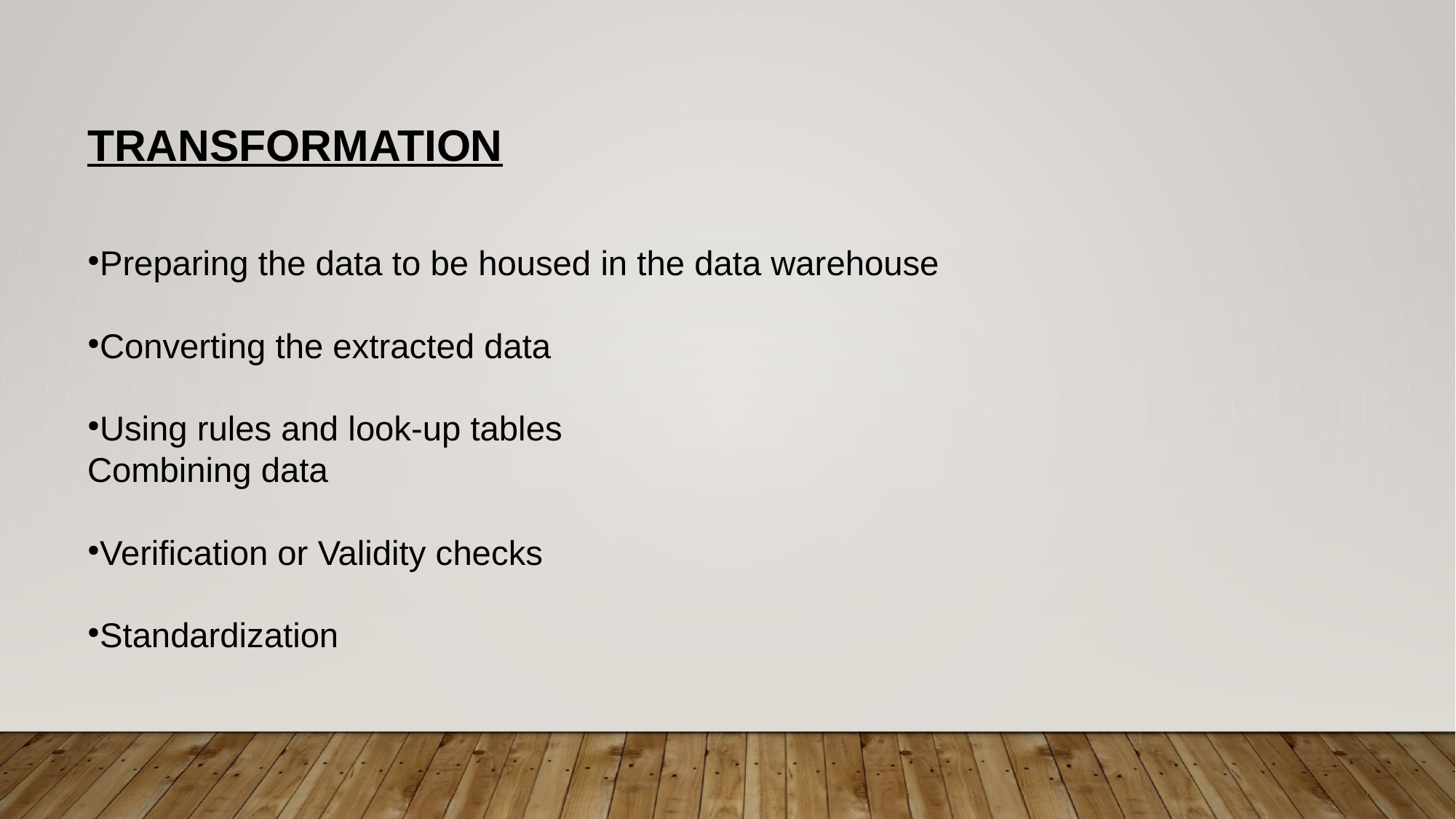

TRANSFORMATION

Preparing the data to be housed in the data warehouse

Converting the extracted data

Using rules and look-up tables
Combining data

Verification or Validity checks

Standardization